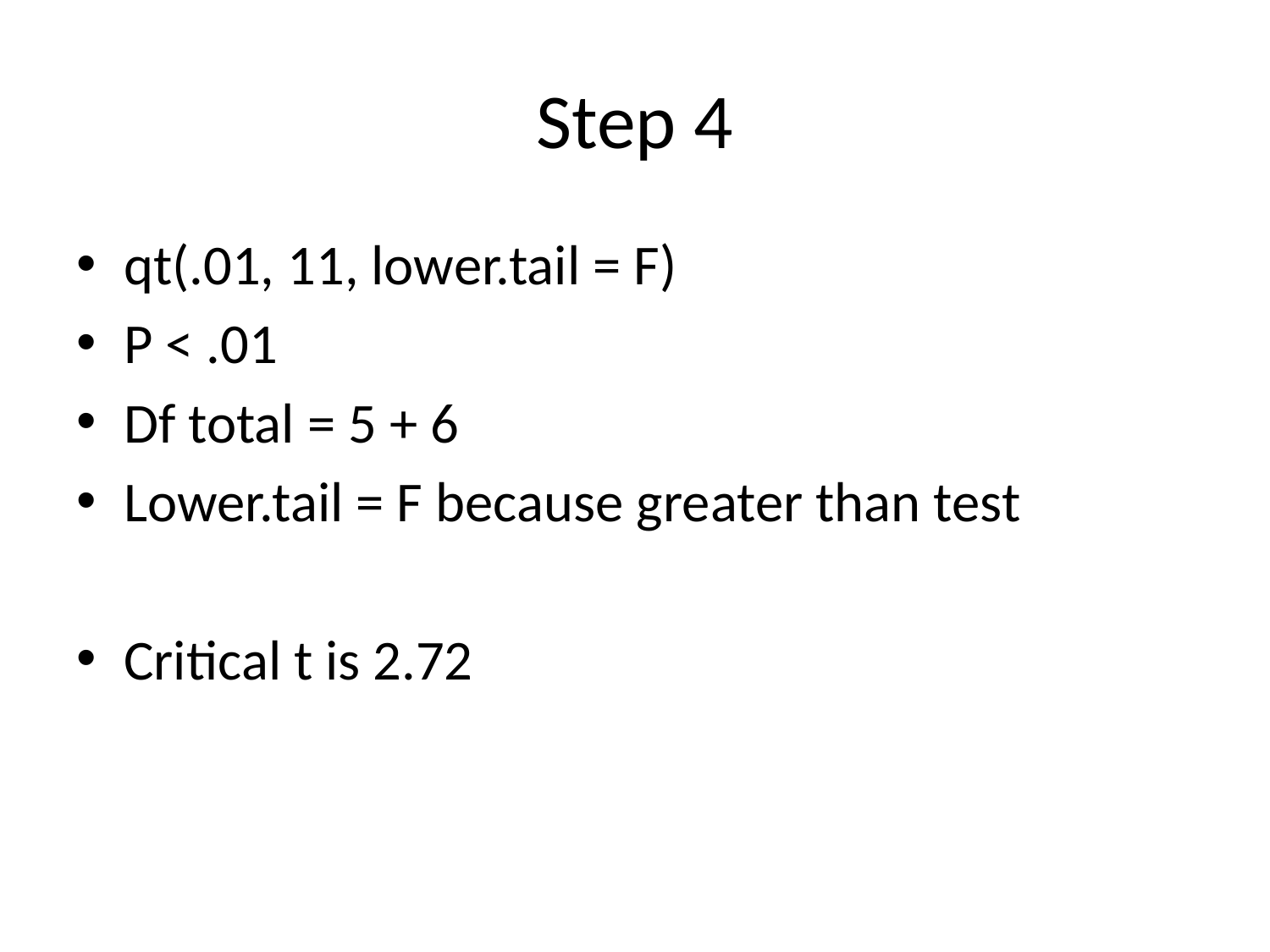

# Step 4
qt(.01, 11, lower.tail = F)
P < .01
Df total = 5 + 6
Lower.tail = F because greater than test

Critical t is 2.72